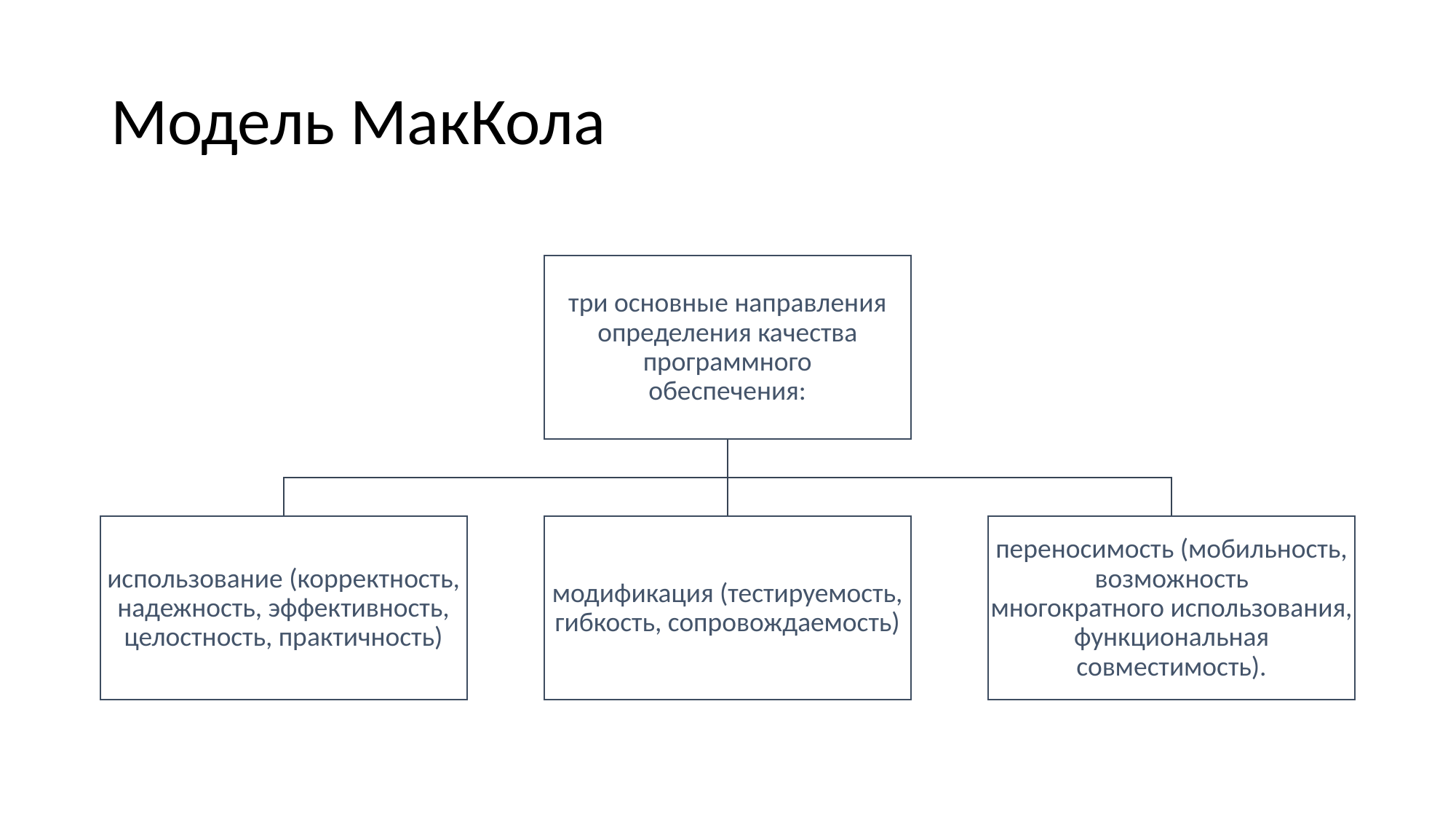

# Модель МакКола
три основные направления определения качества программного
обеспечения:
использование (корректность, надежность, эффективность, целостность, практичность)
модификация (тестируемость, гибкость, сопровождаемость)
переносимость (мобильность, возможность
многократного использования, функциональная совместимость).